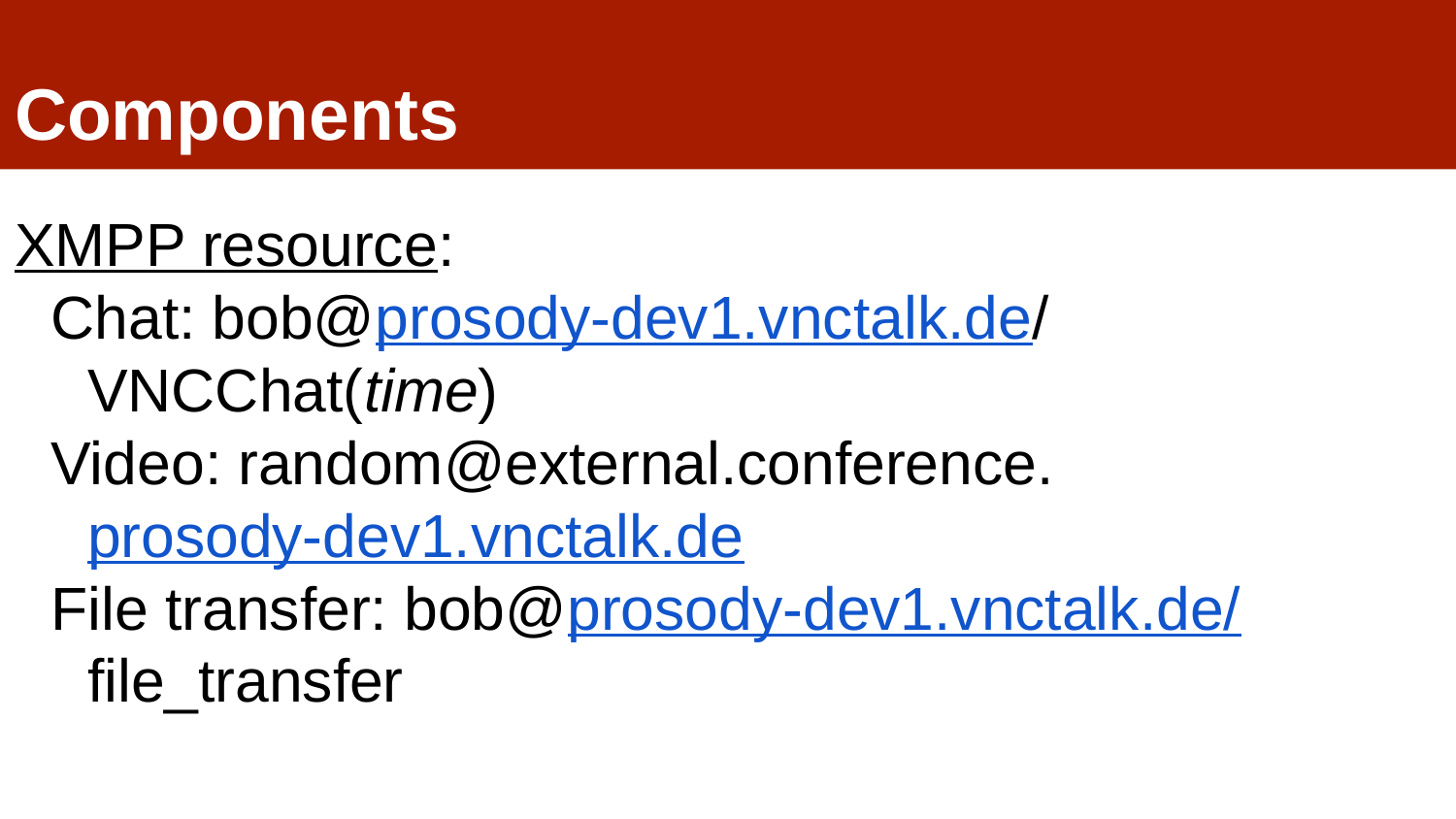

# Components
XMPP resource:
Chat: bob@prosody-dev1.vnctalk.de/ VNCChat(time)
Video: random@external.conference.prosody-dev1.vnctalk.de
File transfer: bob@prosody-dev1.vnctalk.de/file_transfer